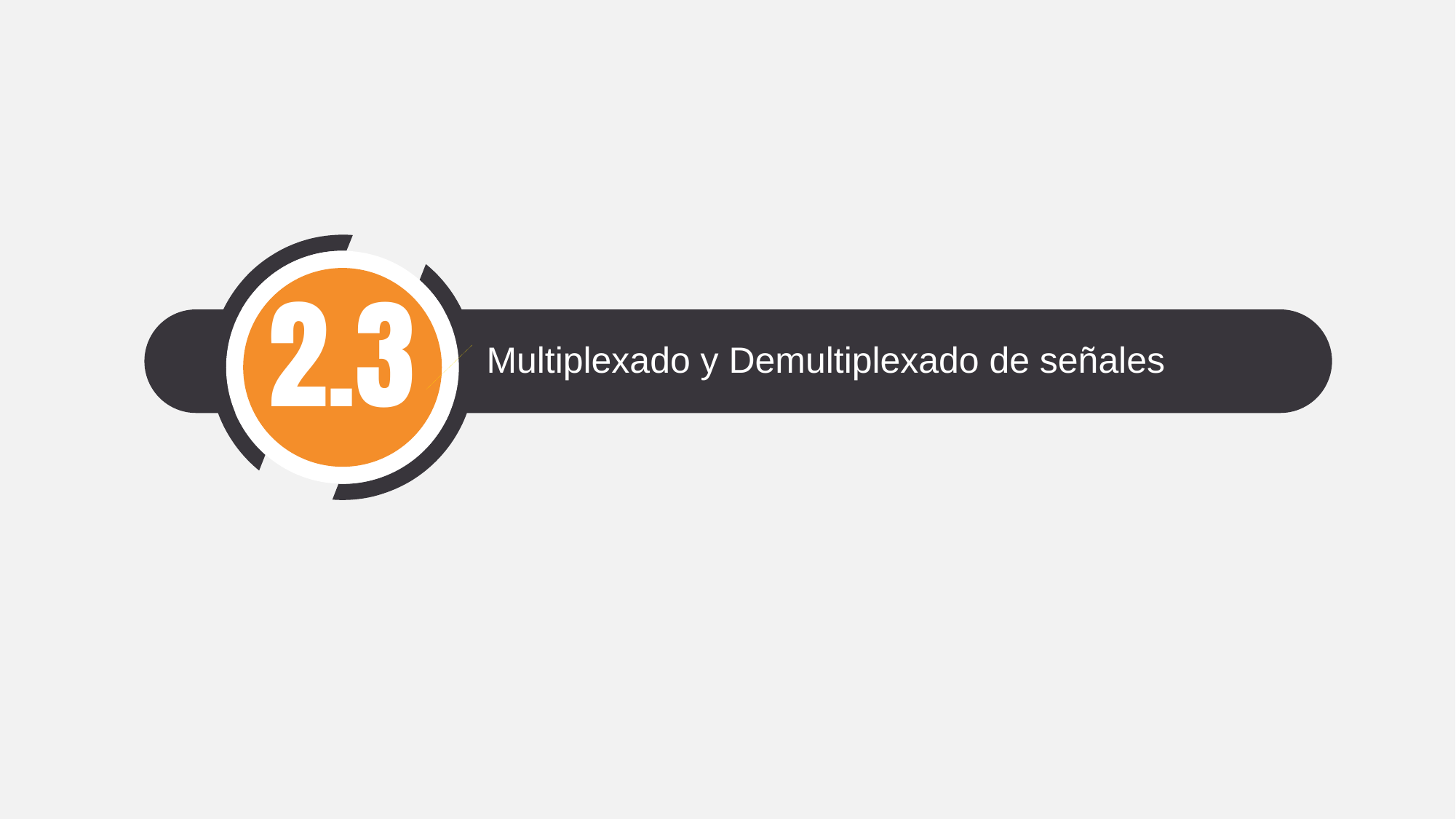

2.3
# Multiplexado y Demultiplexado de señales